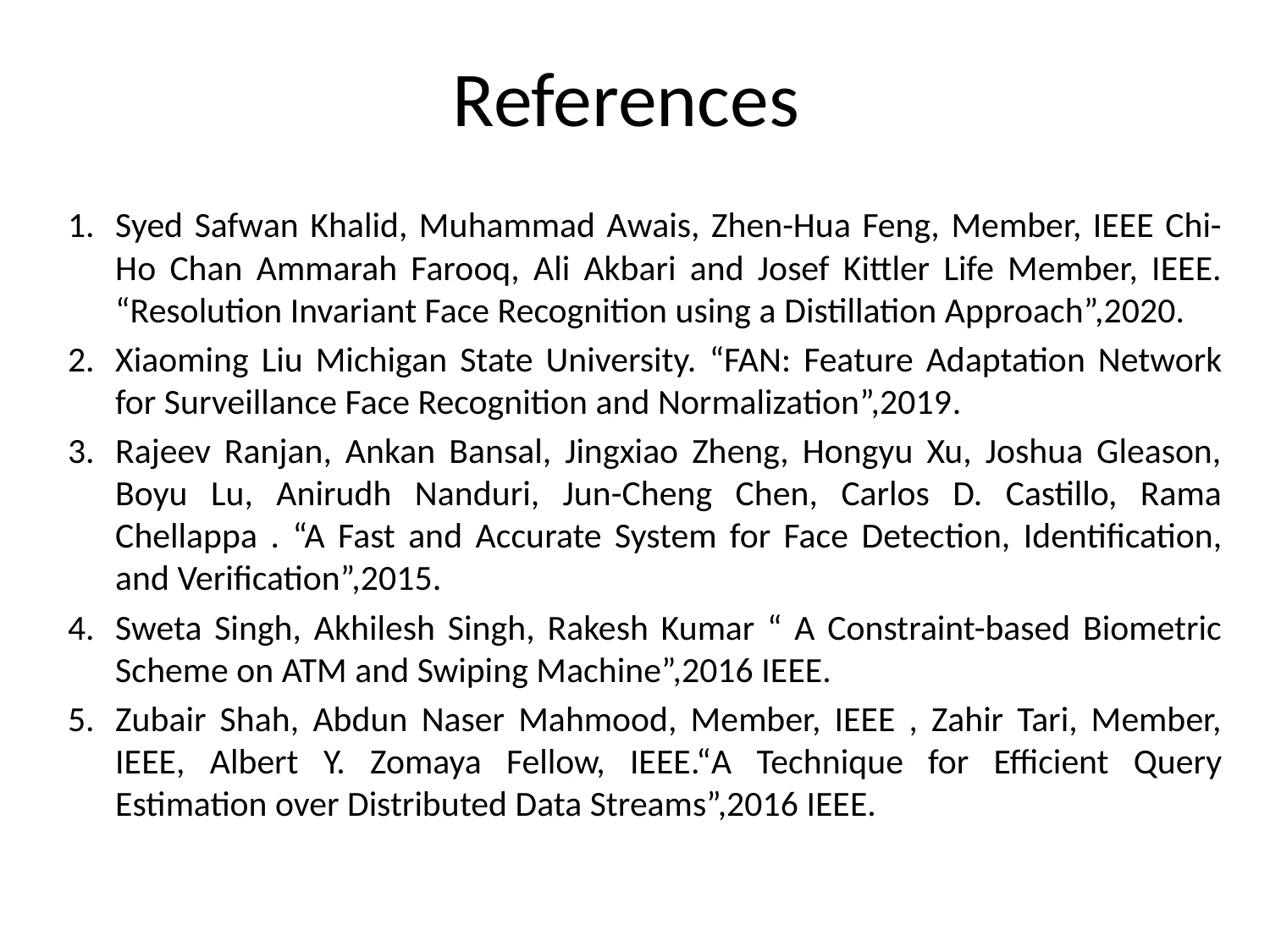

# References
Syed Safwan Khalid, Muhammad Awais, Zhen-Hua Feng, Member, IEEE Chi-Ho Chan Ammarah Farooq, Ali Akbari and Josef Kittler Life Member, IEEE. “Resolution Invariant Face Recognition using a Distillation Approach”,2020.
Xiaoming Liu Michigan State University. “FAN: Feature Adaptation Network for Surveillance Face Recognition and Normalization”,2019.
Rajeev Ranjan, Ankan Bansal, Jingxiao Zheng, Hongyu Xu, Joshua Gleason, Boyu Lu, Anirudh Nanduri, Jun-Cheng Chen, Carlos D. Castillo, Rama Chellappa . “A Fast and Accurate System for Face Detection, Identification, and Verification”,2015.
Sweta Singh, Akhilesh Singh, Rakesh Kumar “ A Constraint-based Biometric Scheme on ATM and Swiping Machine”,2016 IEEE.
Zubair Shah, Abdun Naser Mahmood, Member, IEEE , Zahir Tari, Member, IEEE, Albert Y. Zomaya Fellow, IEEE.“A Technique for Efficient Query Estimation over Distributed Data Streams”,2016 IEEE.